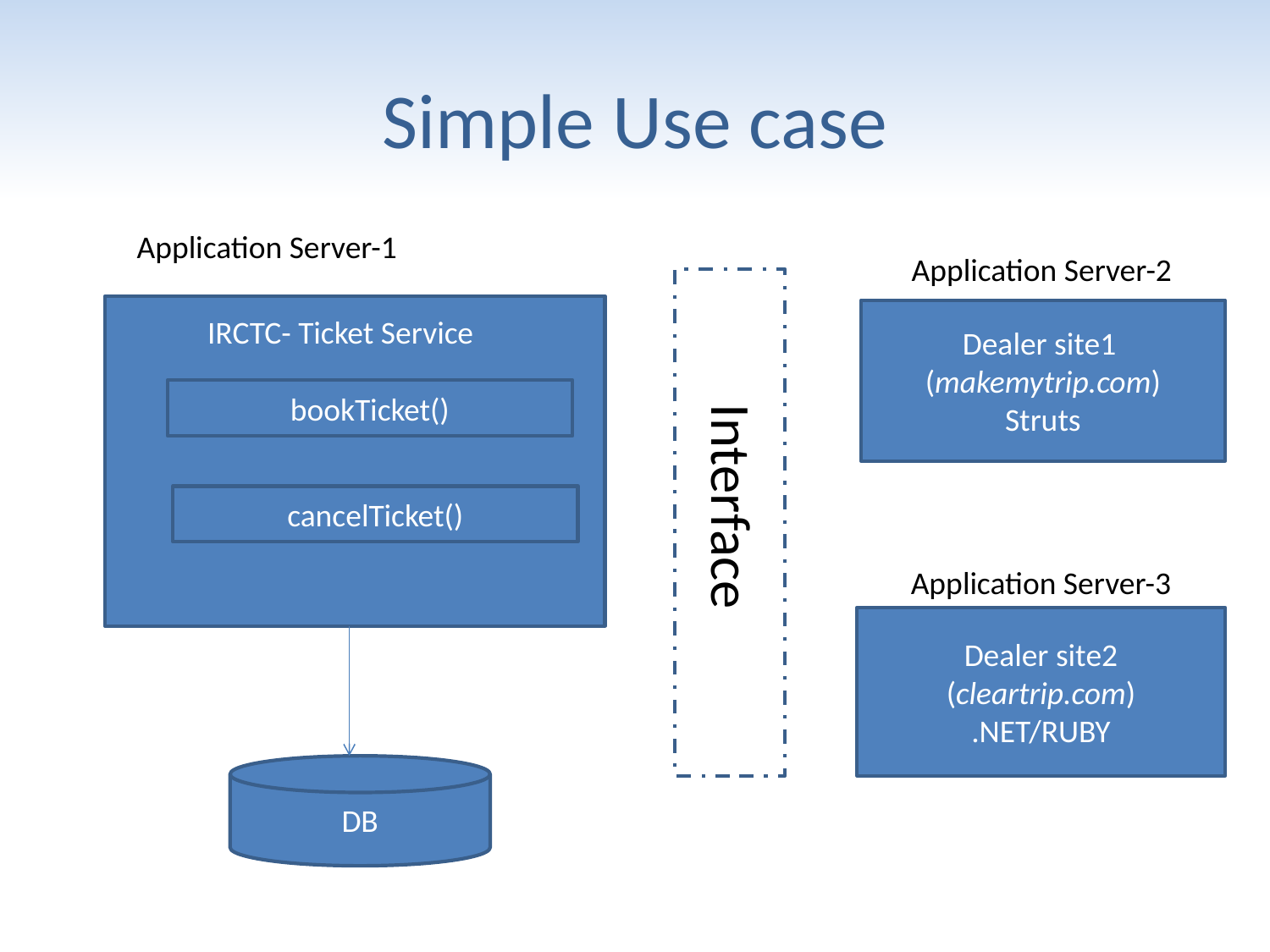

# Simple Use case
Application Server-1
Application Server-2

Dealer site1  (makemytrip.com)
Struts
IRCTC- Ticket Service
bookTicket()
Interface
cancelTicket()
Application Server-3
Dealer site2 (cleartrip.com)
.NET/RUBY
DB